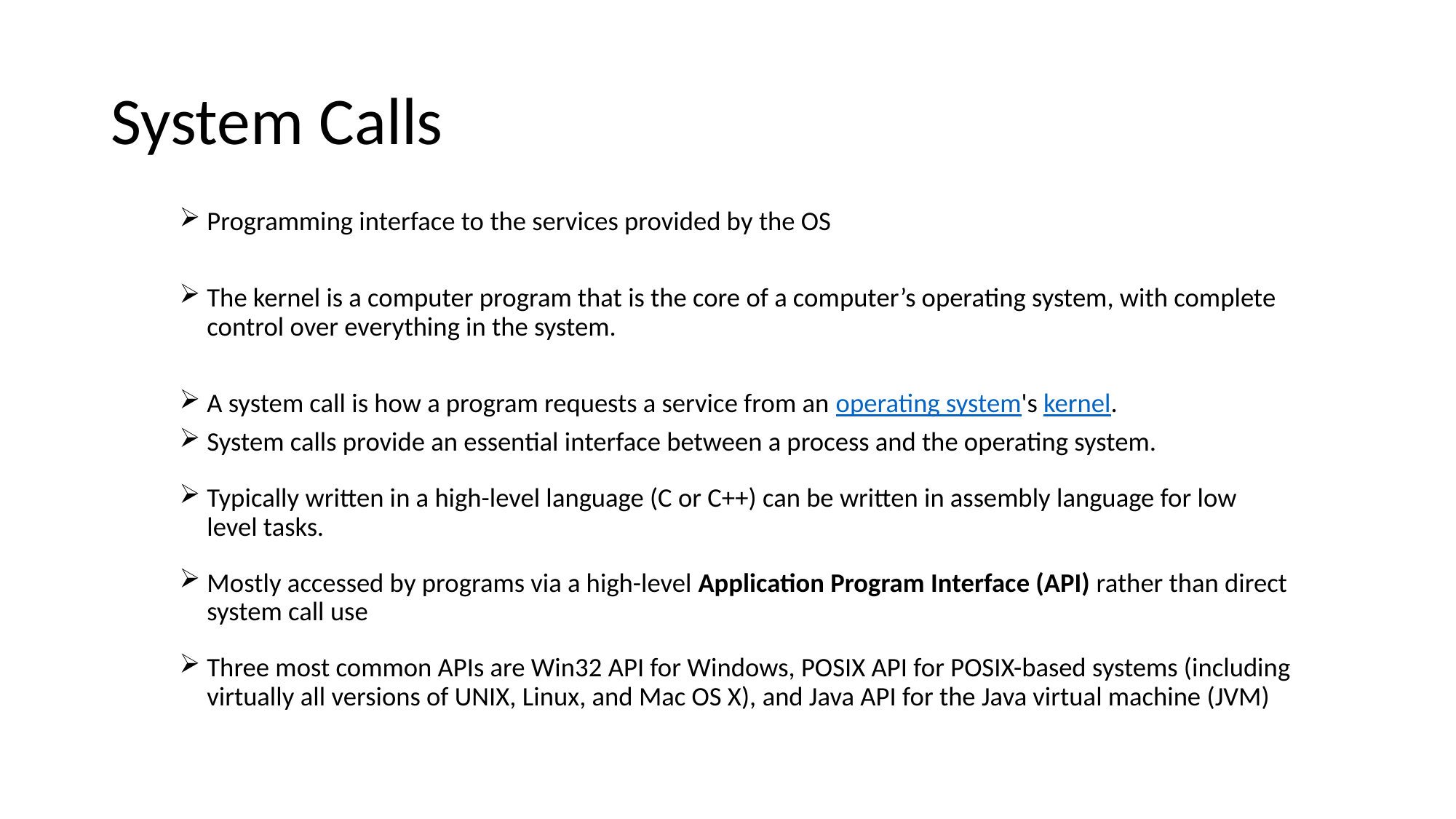

# System Calls
Programming interface to the services provided by the OS

The kernel is a computer program that is the core of a computer’s operating system, with complete control over everything in the system.

A system call is how a program requests a service from an operating system's kernel.
System calls provide an essential interface between a process and the operating system.

Typically written in a high-level language (C or C++) can be written in assembly language for low level tasks.

Mostly accessed by programs via a high-level Application Program Interface (API) rather than direct system call use

Three most common APIs are Win32 API for Windows, POSIX API for POSIX-based systems (including virtually all versions of UNIX, Linux, and Mac OS X), and Java API for the Java virtual machine (JVM)